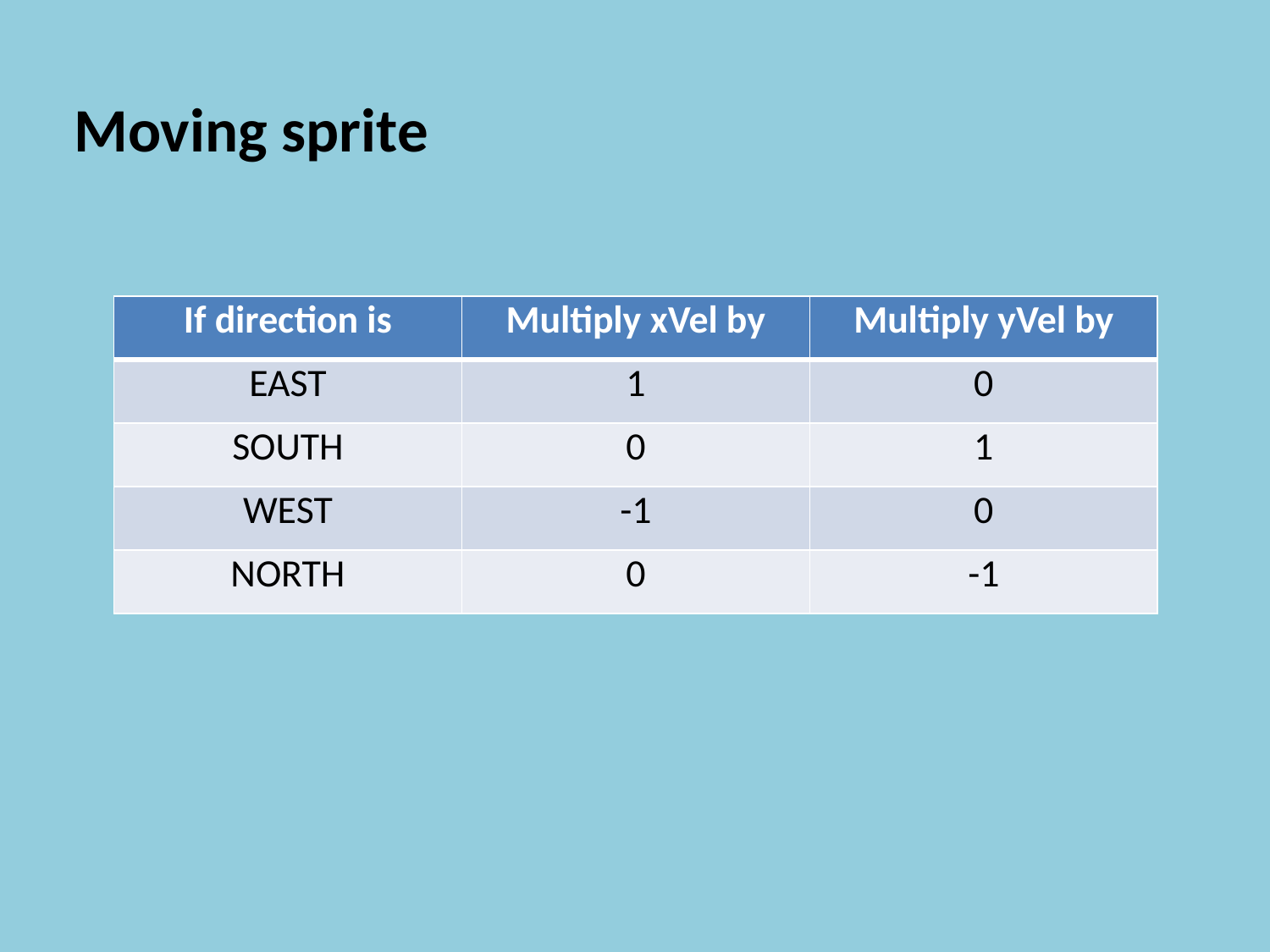

Moving sprite

| If direction is | Multiply xVel by | Multiply yVel by |
| --- | --- | --- |
| EAST | 1 | 0 |
| SOUTH | 0 | 1 |
| WEST | -1 | 0 |
| NORTH | 0 | -1 |